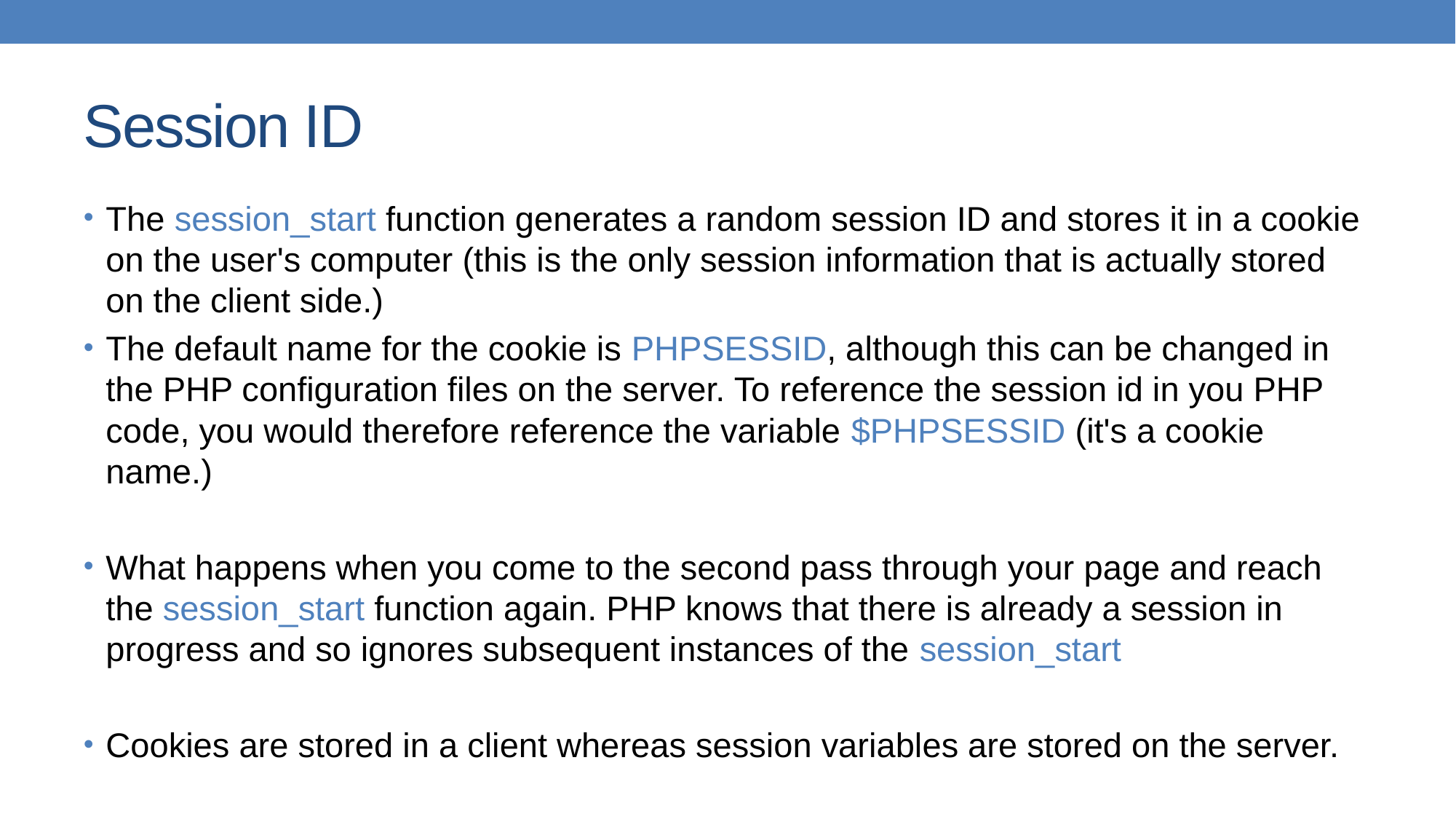

# Session ID
The session_start function generates a random session ID and stores it in a cookie on the user's computer (this is the only session information that is actually stored on the client side.)
The default name for the cookie is PHPSESSID, although this can be changed in the PHP configuration files on the server. To reference the session id in you PHP code, you would therefore reference the variable $PHPSESSID (it's a cookie name.)

What happens when you come to the second pass through your page and reach the session_start function again. PHP knows that there is already a session in progress and so ignores subsequent instances of the session_start

Cookies are stored in a client whereas session variables are stored on the server.